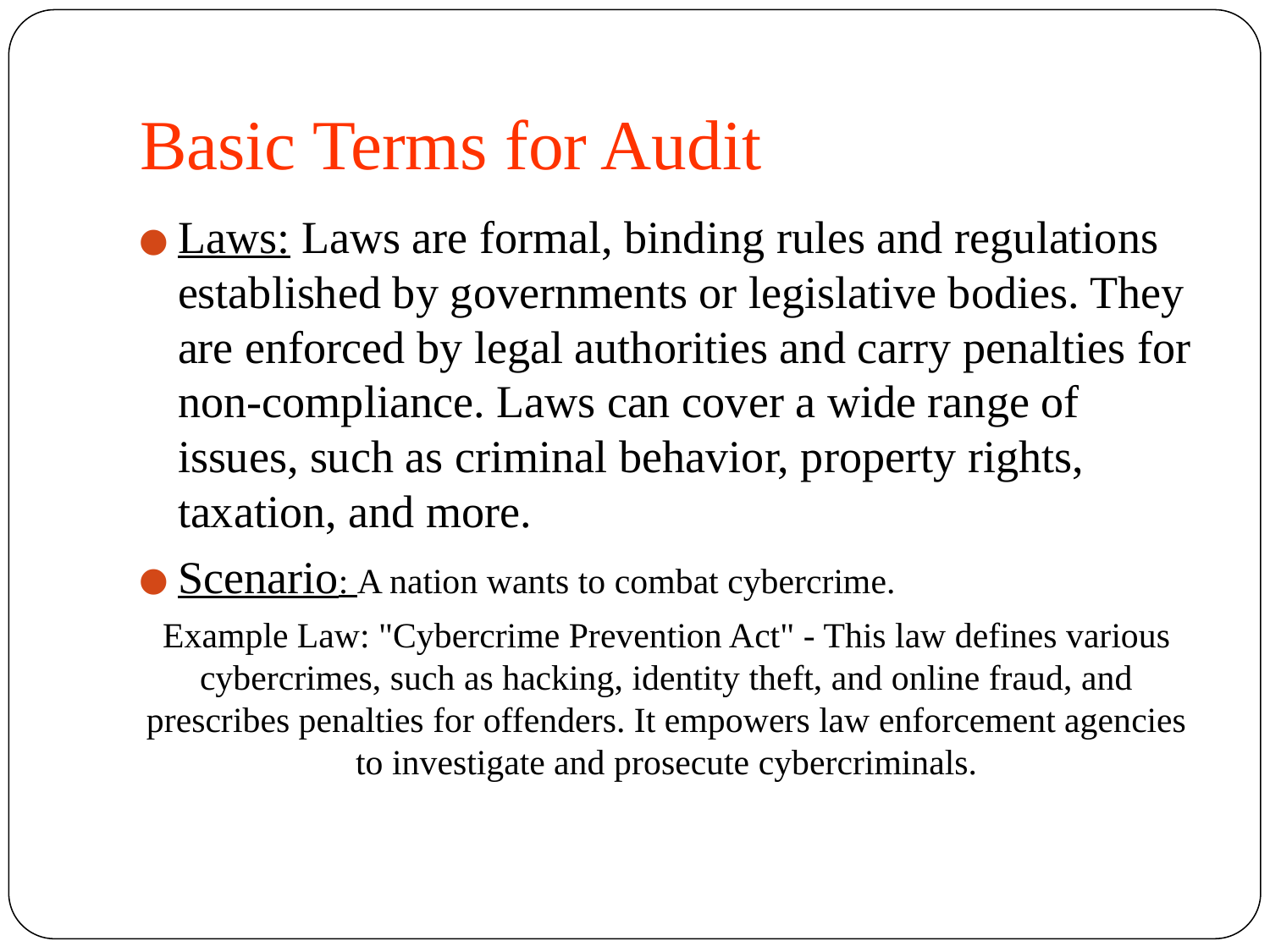

# Basic Terms for Audit
Laws: Laws are formal, binding rules and regulations established by governments or legislative bodies. They are enforced by legal authorities and carry penalties for non-compliance. Laws can cover a wide range of issues, such as criminal behavior, property rights, taxation, and more.
Scenario: A nation wants to combat cybercrime.
Example Law: "Cybercrime Prevention Act" - This law defines various cybercrimes, such as hacking, identity theft, and online fraud, and prescribes penalties for offenders. It empowers law enforcement agencies to investigate and prosecute cybercriminals.